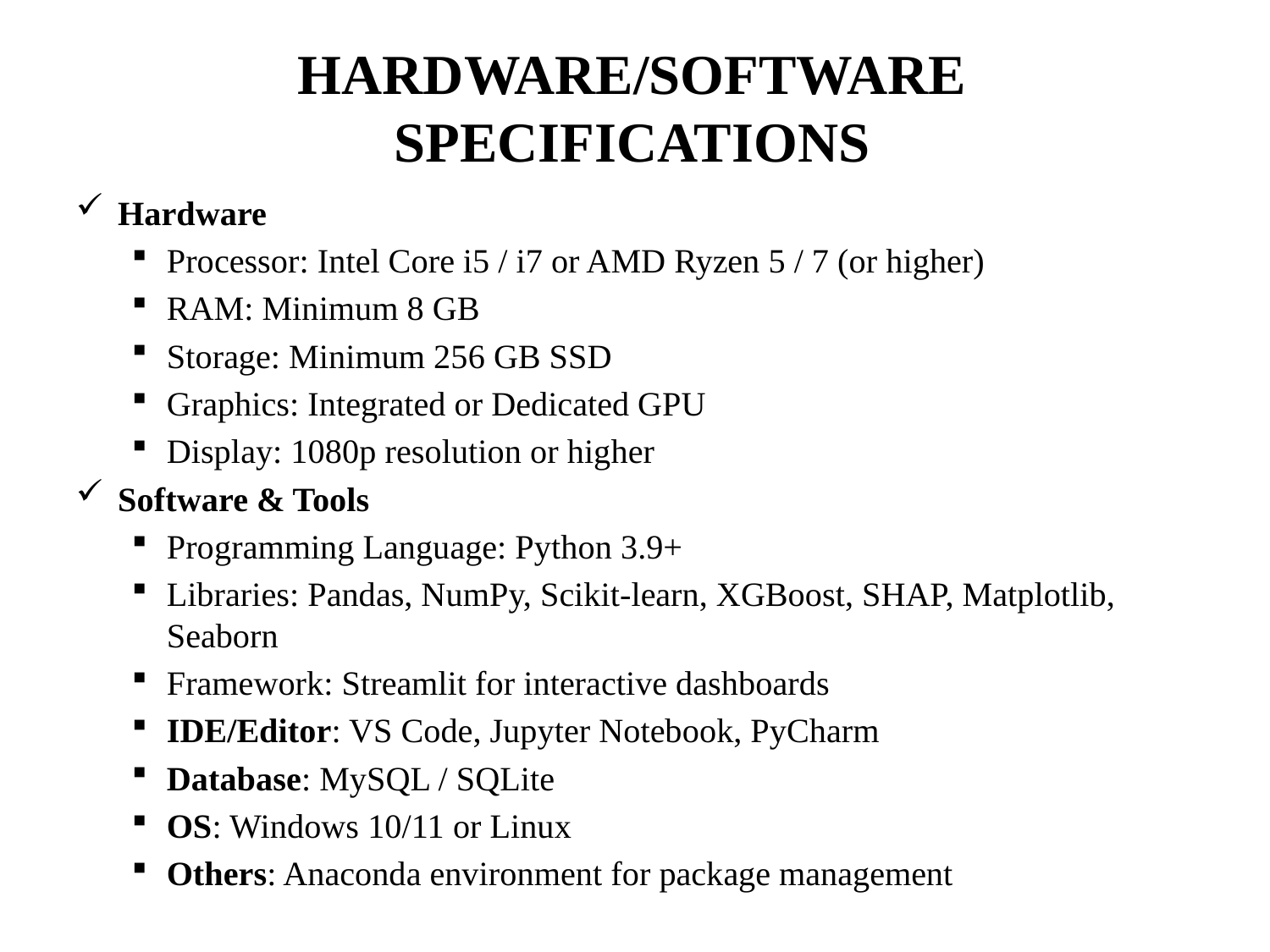

# HARDWARE/SOFTWARE SPECIFICATIONS
Hardware
Processor: Intel Core i5 / i7 or AMD Ryzen 5 / 7 (or higher)
RAM: Minimum 8 GB
Storage: Minimum 256 GB SSD
Graphics: Integrated or Dedicated GPU
Display: 1080p resolution or higher
Software & Tools
Programming Language: Python 3.9+
Libraries: Pandas, NumPy, Scikit-learn, XGBoost, SHAP, Matplotlib, Seaborn
Framework: Streamlit for interactive dashboards
IDE/Editor: VS Code, Jupyter Notebook, PyCharm
Database: MySQL / SQLite
OS: Windows 10/11 or Linux
Others: Anaconda environment for package management